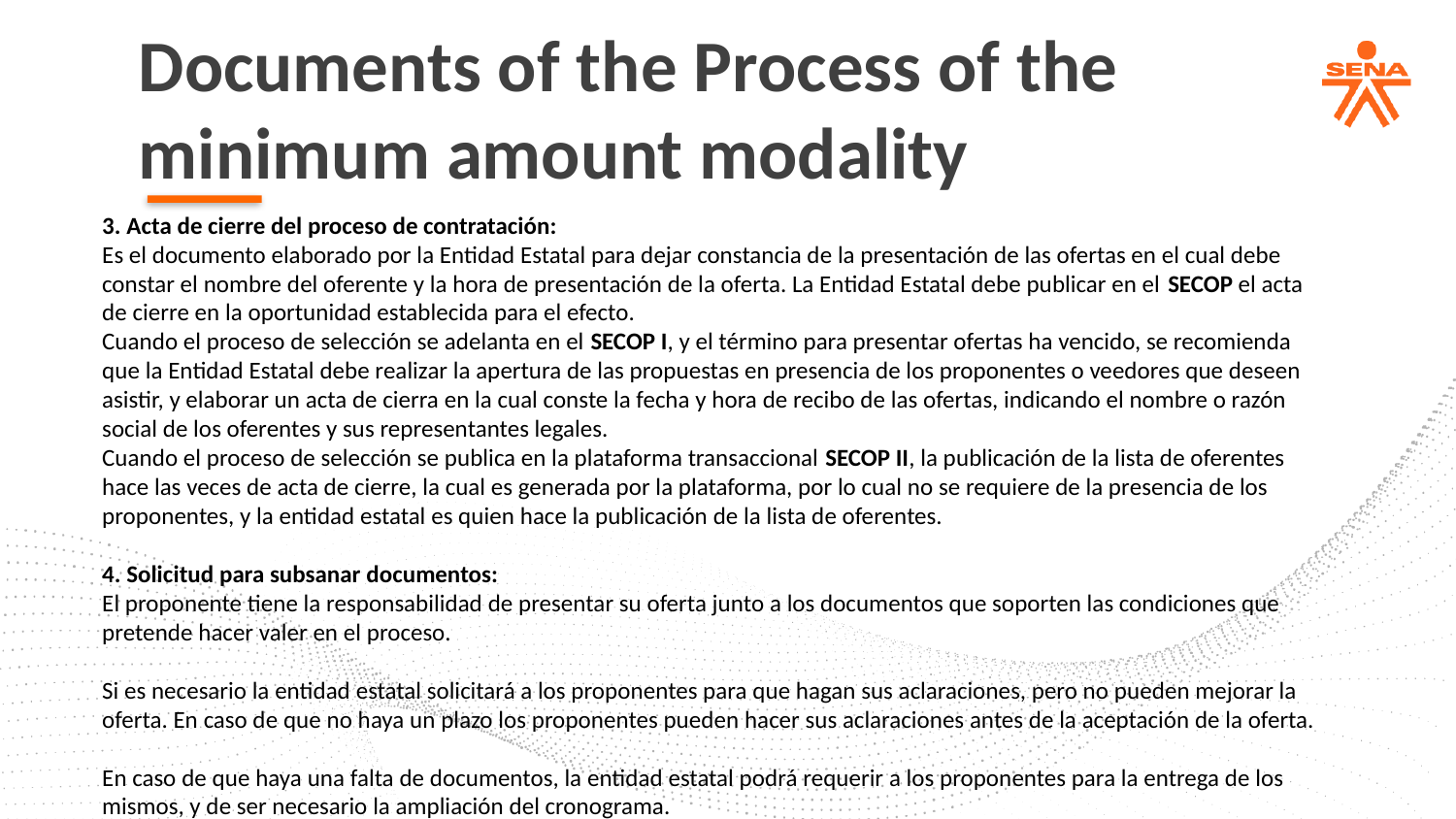

Documents of the Process of the minimum amount modality

3. Acta de cierre del proceso de contratación:
Es el documento elaborado por la Entidad Estatal para dejar constancia de la presentación de las ofertas en el cual debe constar el nombre del oferente y la hora de presentación de la oferta. La Entidad Estatal debe publicar en el SECOP el acta de cierre en la oportunidad establecida para el efecto.
Cuando el proceso de selección se adelanta en el SECOP I, y el término para presentar ofertas ha vencido, se recomienda que la Entidad Estatal debe realizar la apertura de las propuestas en presencia de los proponentes o veedores que deseen asistir, y elaborar un acta de cierra en la cual conste la fecha y hora de recibo de las ofertas, indicando el nombre o razón social de los oferentes y sus representantes legales.
Cuando el proceso de selección se publica en la plataforma transaccional SECOP II, la publicación de la lista de oferentes hace las veces de acta de cierre, la cual es generada por la plataforma, por lo cual no se requiere de la presencia de los proponentes, y la entidad estatal es quien hace la publicación de la lista de oferentes.

4. Solicitud para subsanar documentos:
El proponente tiene la responsabilidad de presentar su oferta junto a los documentos que soporten las condiciones que pretende hacer valer en el proceso.

Si es necesario la entidad estatal solicitará a los proponentes para que hagan sus aclaraciones, pero no pueden mejorar la oferta. En caso de que no haya un plazo los proponentes pueden hacer sus aclaraciones antes de la aceptación de la oferta.

En caso de que haya una falta de documentos, la entidad estatal podrá requerir a los proponentes para la entrega de los mismos, y de ser necesario la ampliación del cronograma.